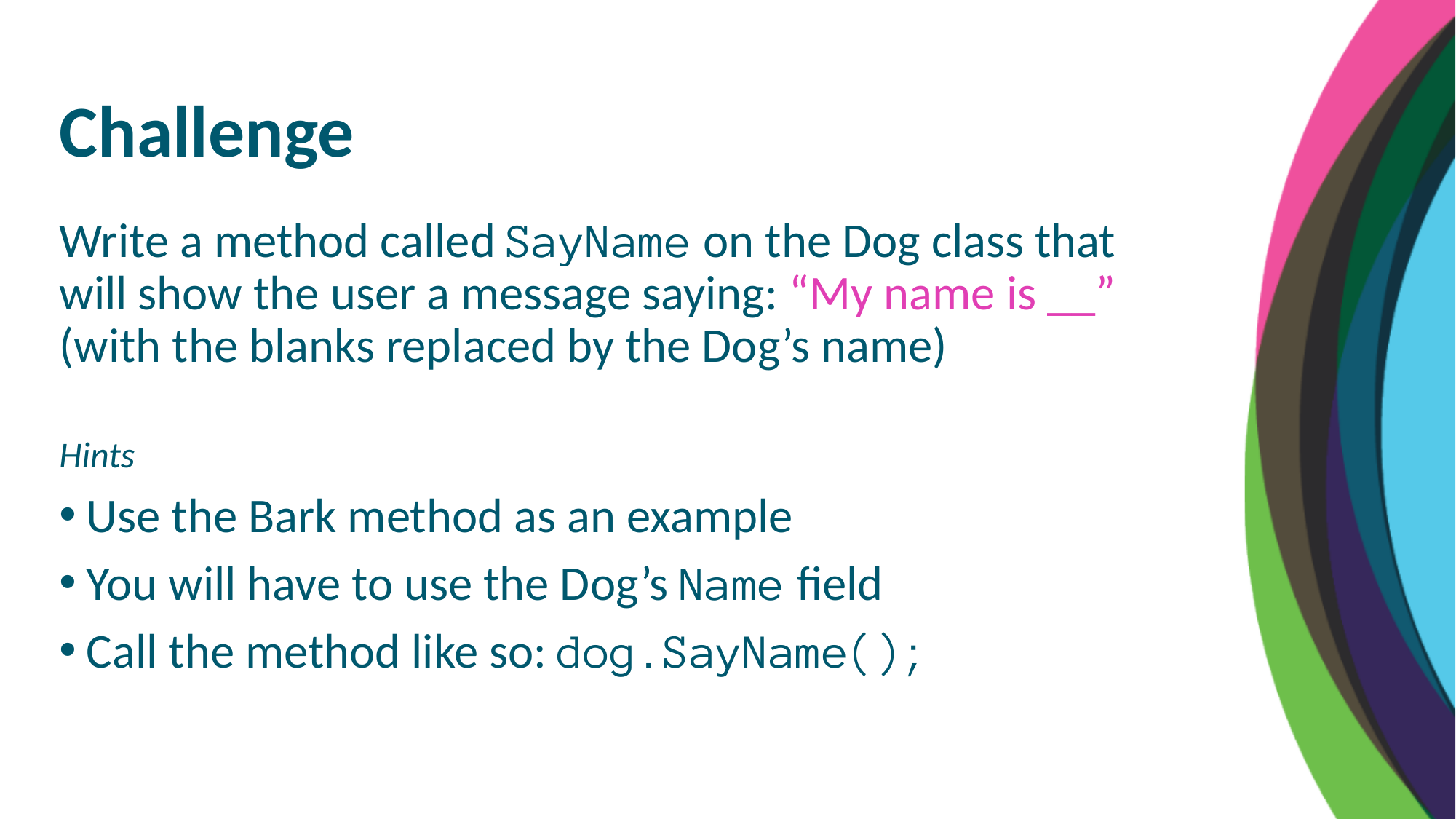

Challenge
Write a method called SayName on the Dog class that will show the user a message saying: “My name is __” (with the blanks replaced by the Dog’s name)

Hints
Use the Bark method as an example
You will have to use the Dog’s Name field
Call the method like so: dog.SayName();